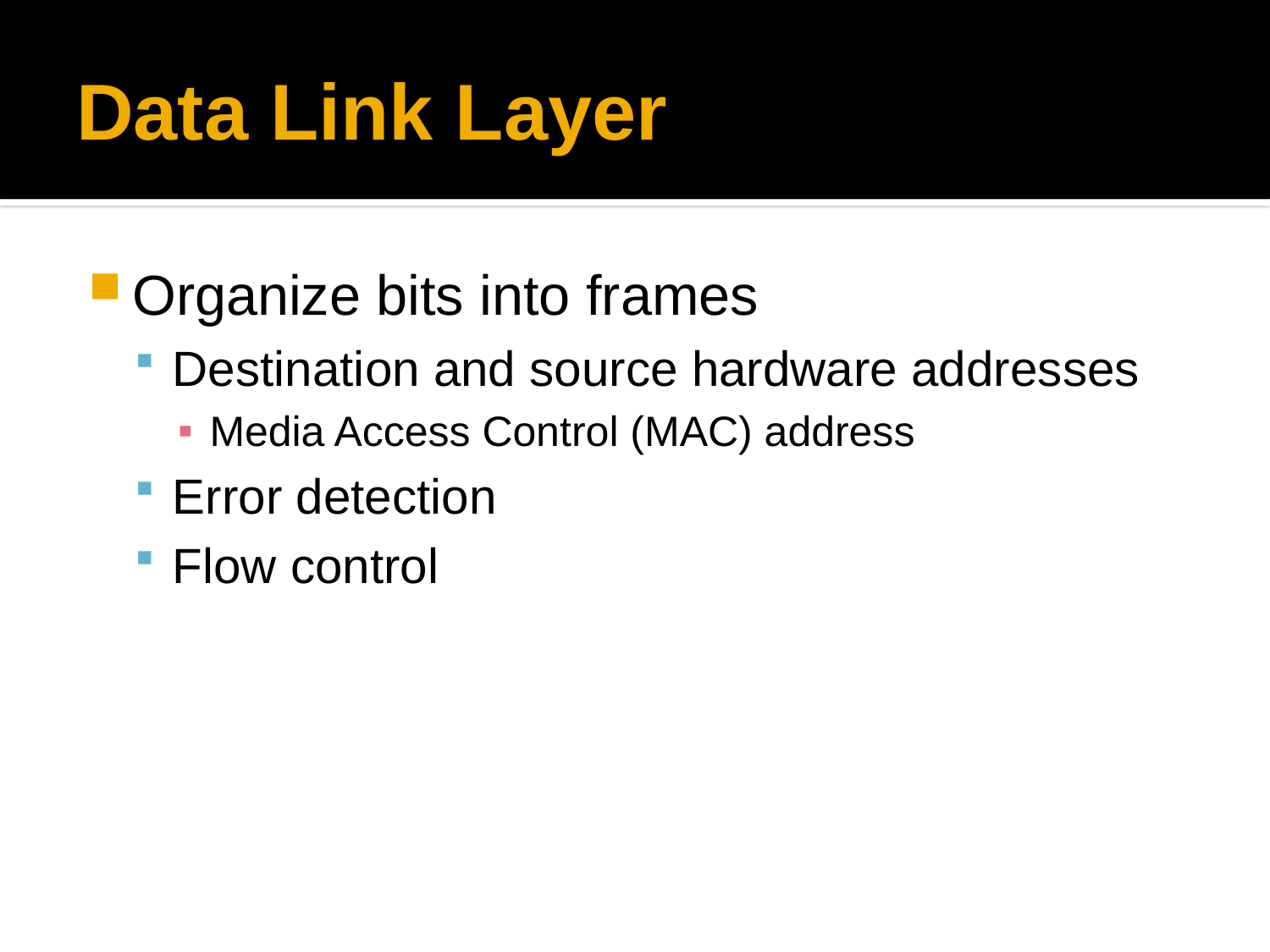

# Data Link Layer
Organize bits into frames
Destination and source hardware addresses
Media Access Control (MAC) address
Error detection
Flow control